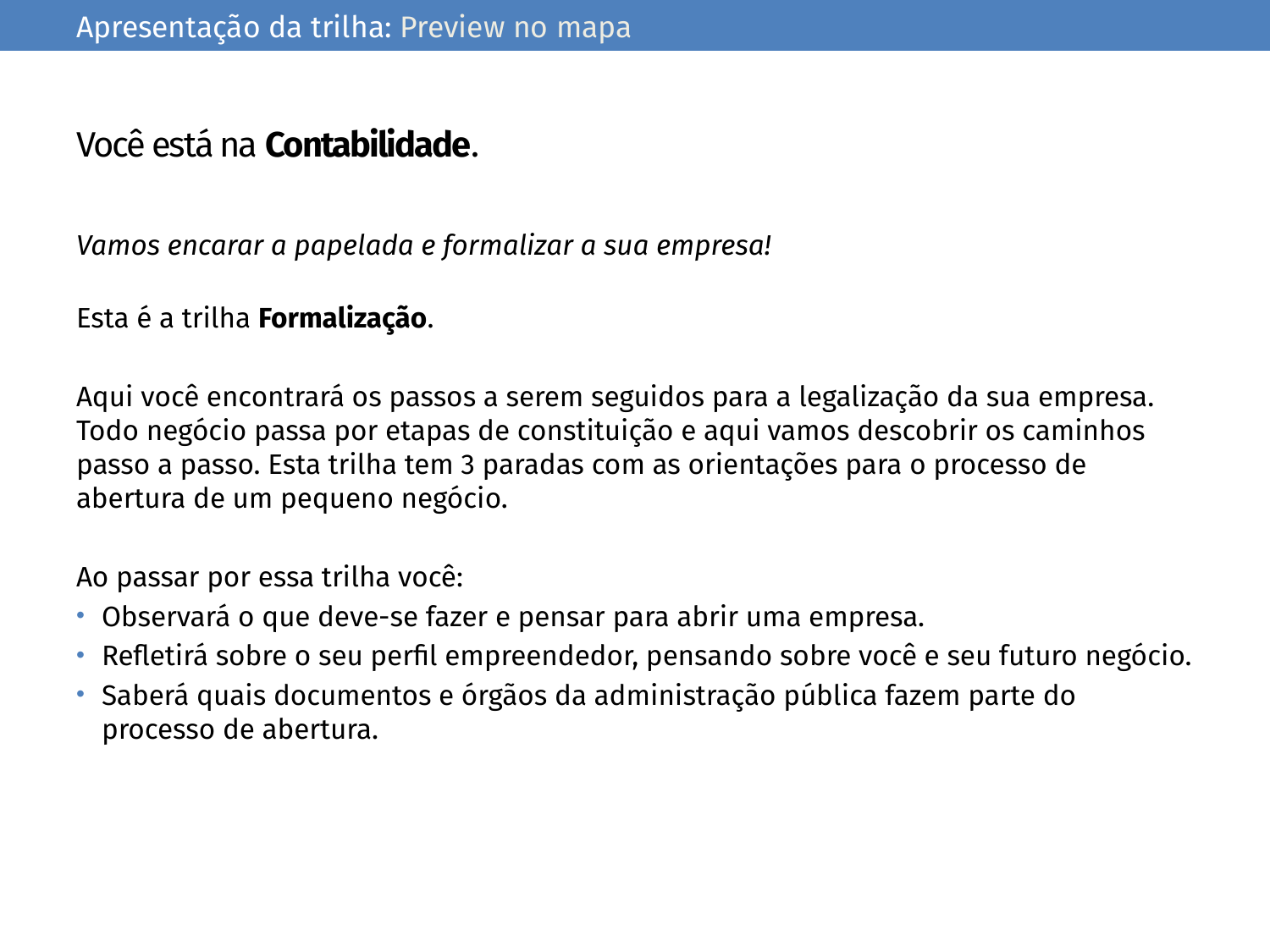

Apresentação da trilha: Preview no mapa
# Você está na Contabilidade.
Vamos encarar a papelada e formalizar a sua empresa!
Esta é a trilha Formalização.

Aqui você encontrará os passos a serem seguidos para a legalização da sua empresa. Todo negócio passa por etapas de constituição e aqui vamos descobrir os caminhos passo a passo. Esta trilha tem 3 paradas com as orientações para o processo de abertura de um pequeno negócio.

Ao passar por essa trilha você:
Observará o que deve-se fazer e pensar para abrir uma empresa.
Refletirá sobre o seu perfil empreendedor, pensando sobre você e seu futuro negócio.
Saberá quais documentos e órgãos da administração pública fazem parte do processo de abertura.